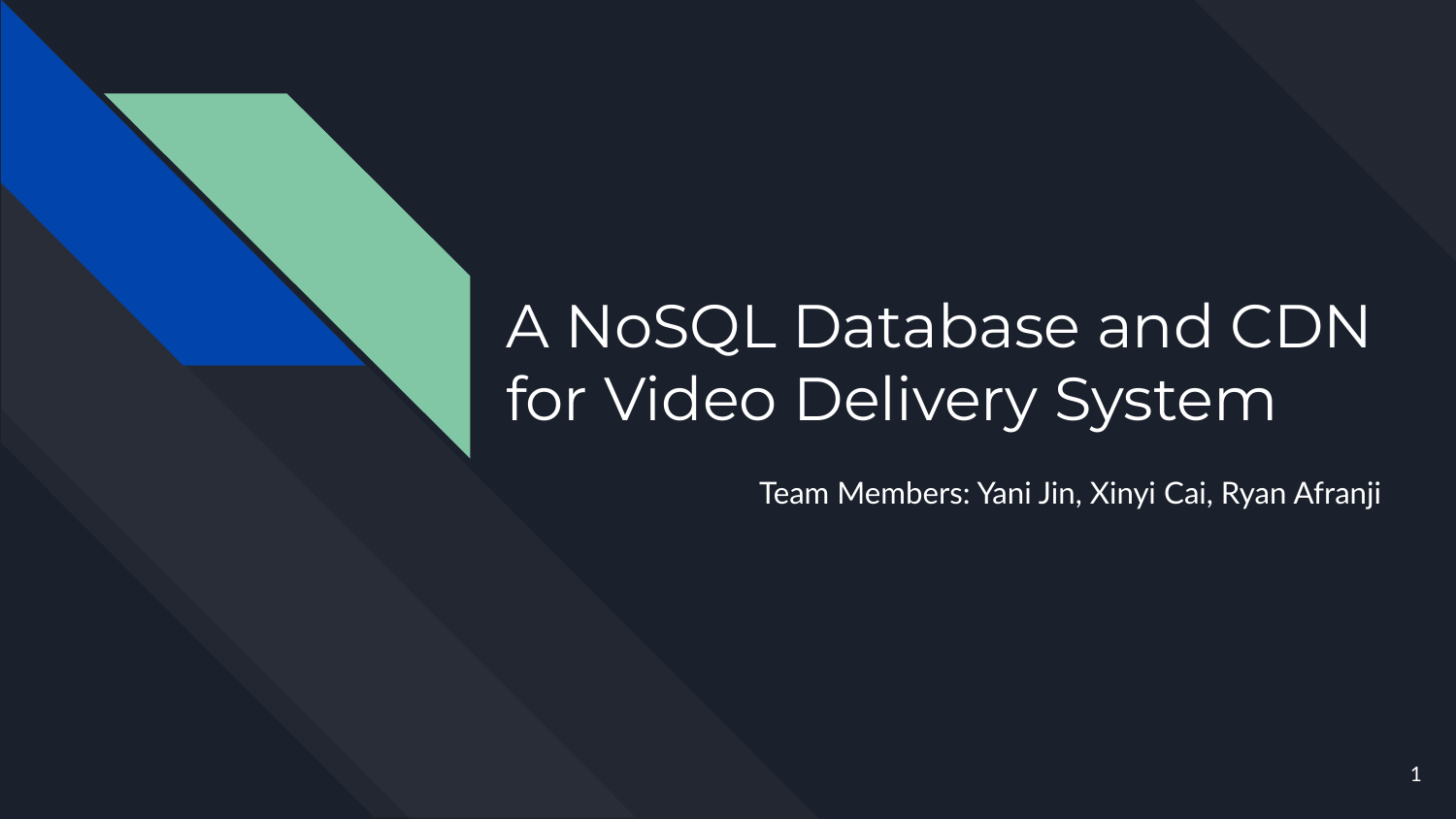

# A NoSQL Database and CDN
for Video Delivery System
Team Members: Yani Jin, Xinyi Cai, Ryan Afranji
1